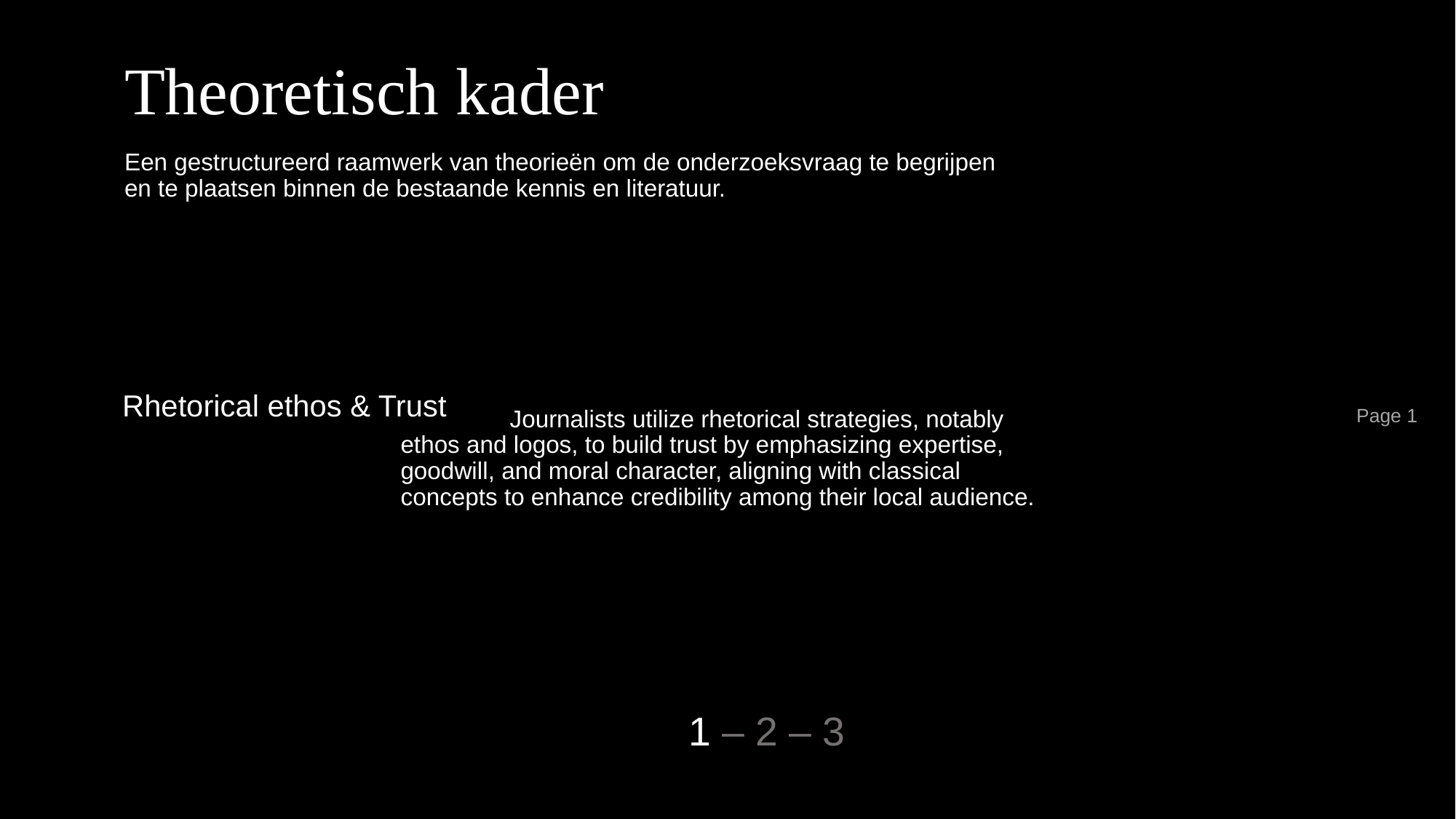

# Theoretisch kader
Een gestructureerd raamwerk van theorieën om de onderzoeksvraag te begrijpen en te plaatsen binnen de bestaande kennis en literatuur.
Rhetorical ethos & Trust
Page 1
	Journalists utilize rhetorical strategies, notably ethos and logos, to build trust by emphasizing expertise, goodwill, and moral character, aligning with classical concepts to enhance credibility among their local audience.

1 – 2 – 3